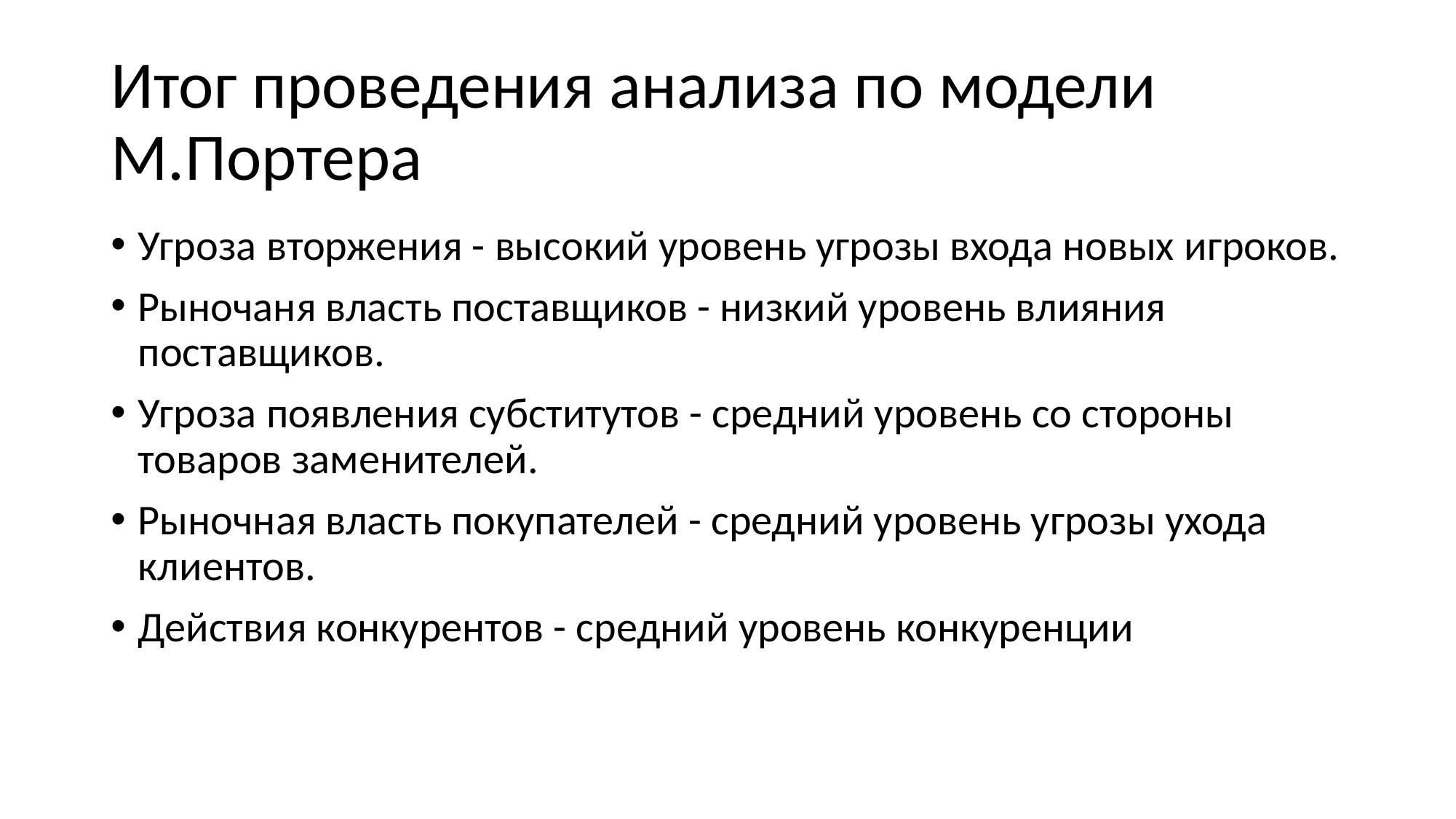

# Итог проведения анализа по модели М.Портера
Угроза вторжения - высокий уровень угрозы входа новых игроков.
Рыночаня власть поставщиков - низкий уровень влияния поставщиков.
Угроза появления субститутов - средний уровень со стороны товаров заменителей.
Рыночная власть покупателей - средний уровень угрозы ухода клиентов.
Действия конкурентов - средний уровень конкуренции